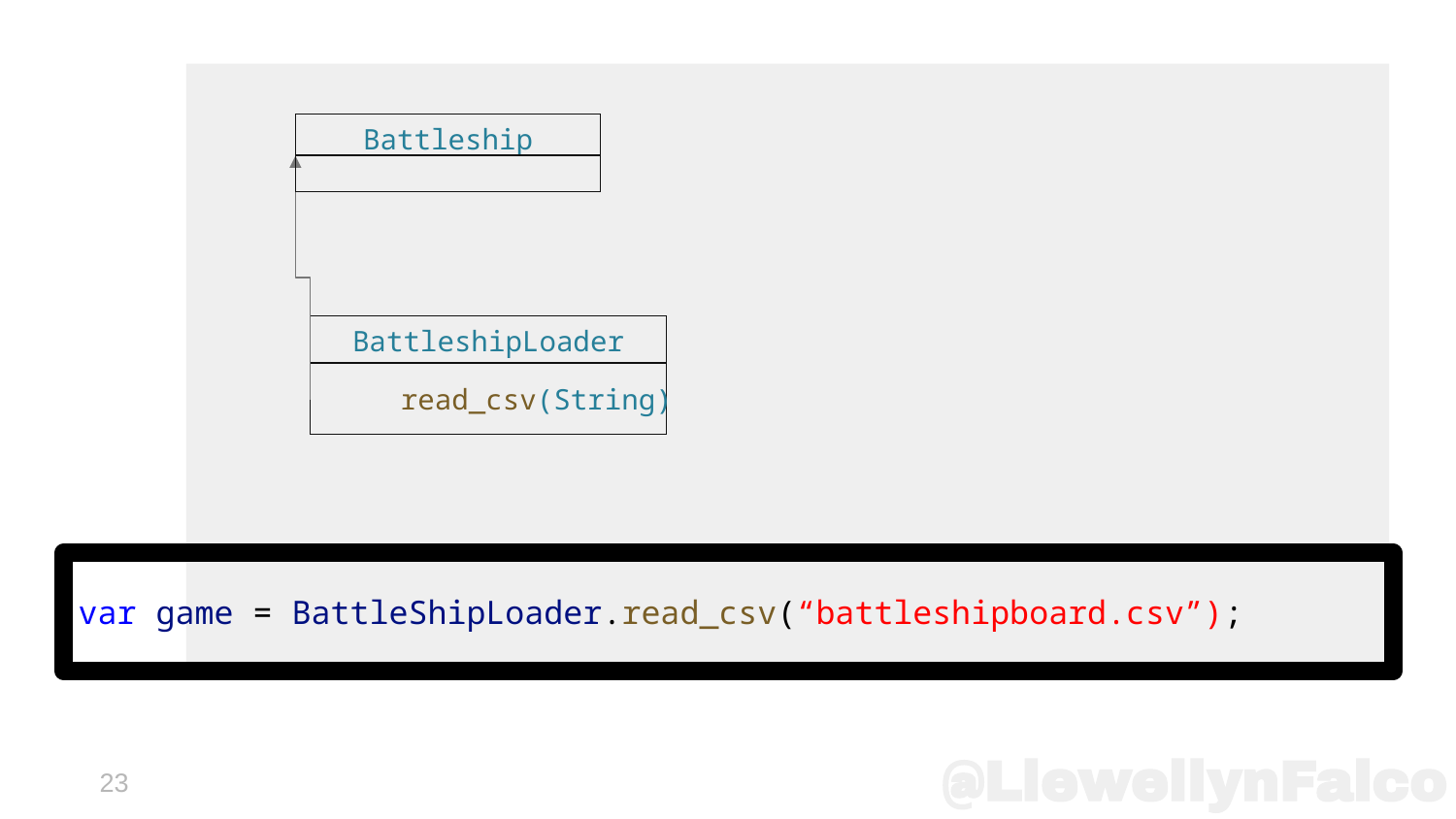

Battleship
BattleshipLoader

 read_csv(String)
# var game = BattleShipLoader.read_csv(“battleshipboard.csv”);
23